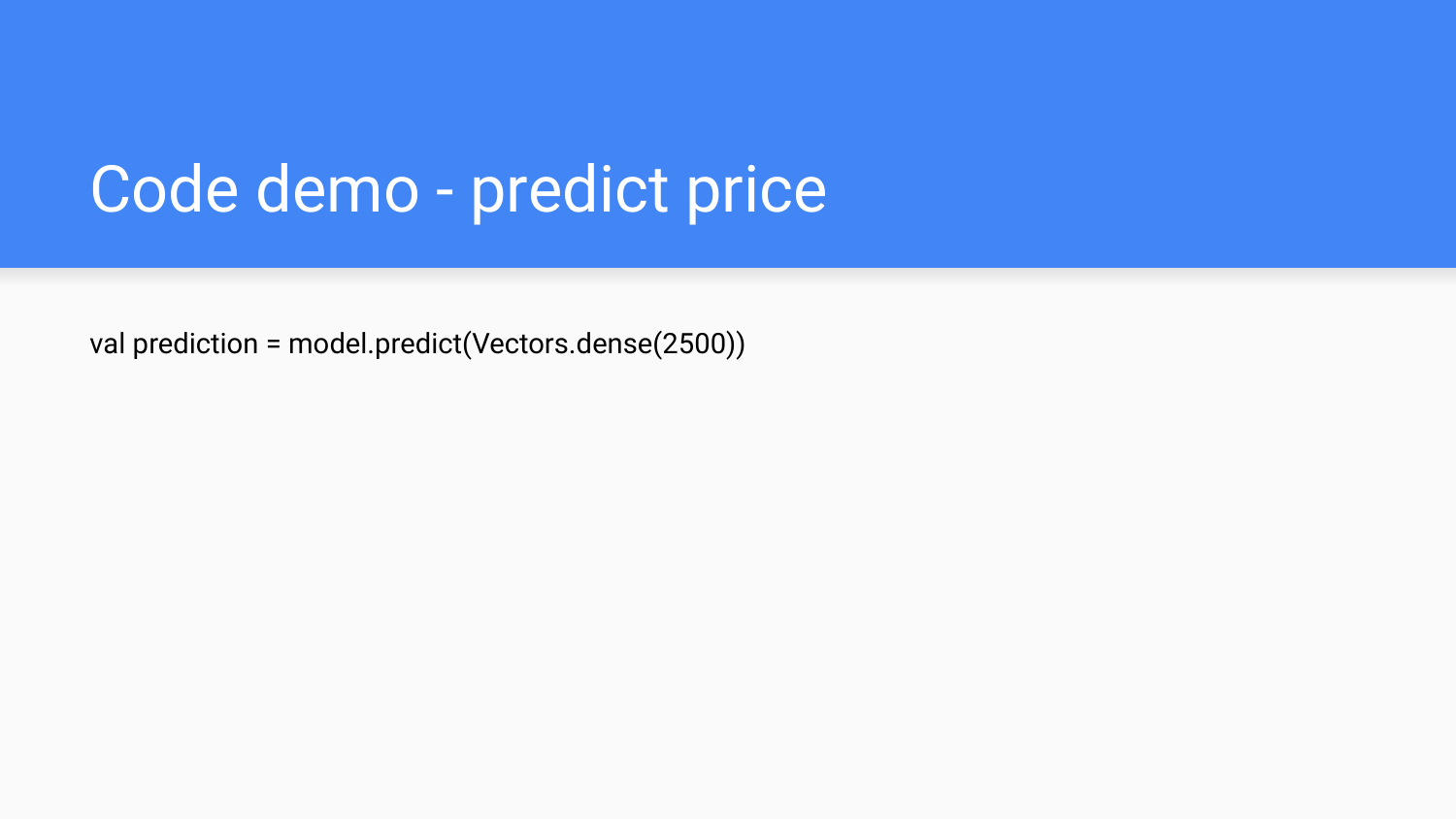

# Code demo - predict price
val prediction = model.predict(Vectors.dense(2500))